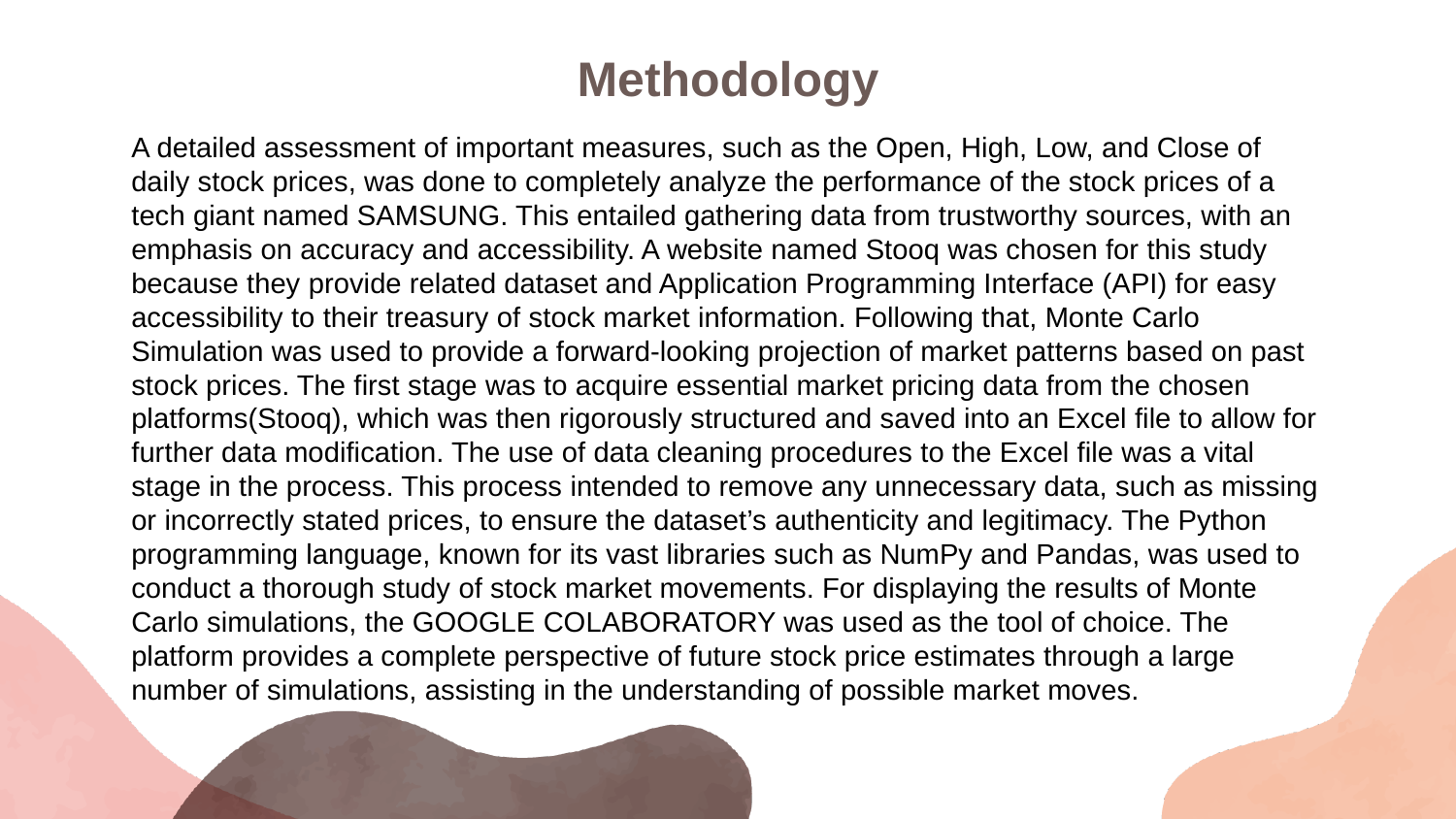

# Methodology
A detailed assessment of important measures, such as the Open, High, Low, and Close of daily stock prices, was done to completely analyze the performance of the stock prices of a tech giant named SAMSUNG. This entailed gathering data from trustworthy sources, with an emphasis on accuracy and accessibility. A website named Stooq was chosen for this study because they provide related dataset and Application Programming Interface (API) for easy accessibility to their treasury of stock market information. Following that, Monte Carlo Simulation was used to provide a forward-looking projection of market patterns based on past stock prices. The first stage was to acquire essential market pricing data from the chosen platforms(Stooq), which was then rigorously structured and saved into an Excel file to allow for further data modification. The use of data cleaning procedures to the Excel file was a vital stage in the process. This process intended to remove any unnecessary data, such as missing or incorrectly stated prices, to ensure the dataset’s authenticity and legitimacy. The Python programming language, known for its vast libraries such as NumPy and Pandas, was used to conduct a thorough study of stock market movements. For displaying the results of Monte Carlo simulations, the GOOGLE COLABORATORY was used as the tool of choice. The platform provides a complete perspective of future stock price estimates through a large number of simulations, assisting in the understanding of possible market moves.